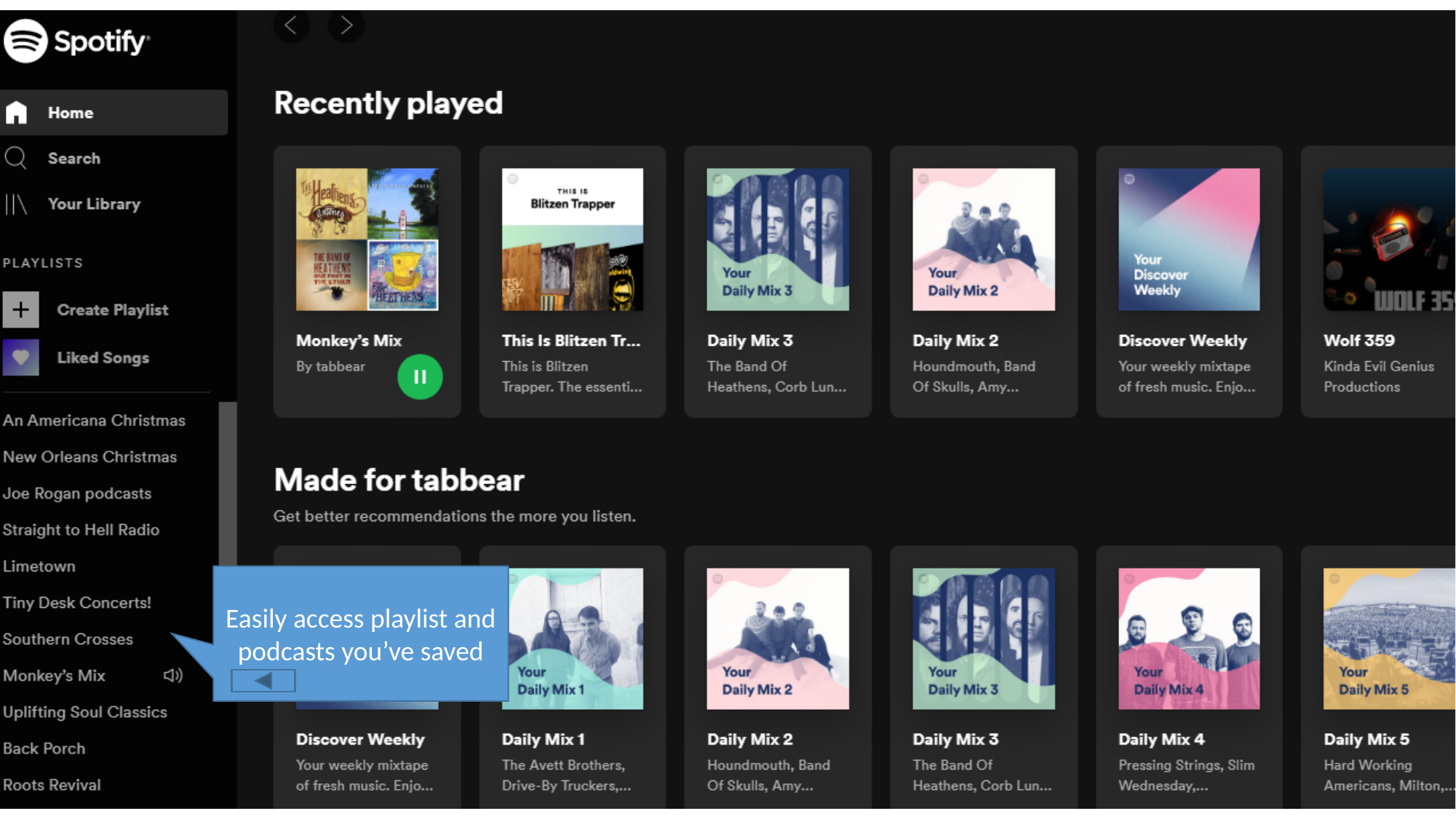

Easily access playlist and podcasts you’ve saved